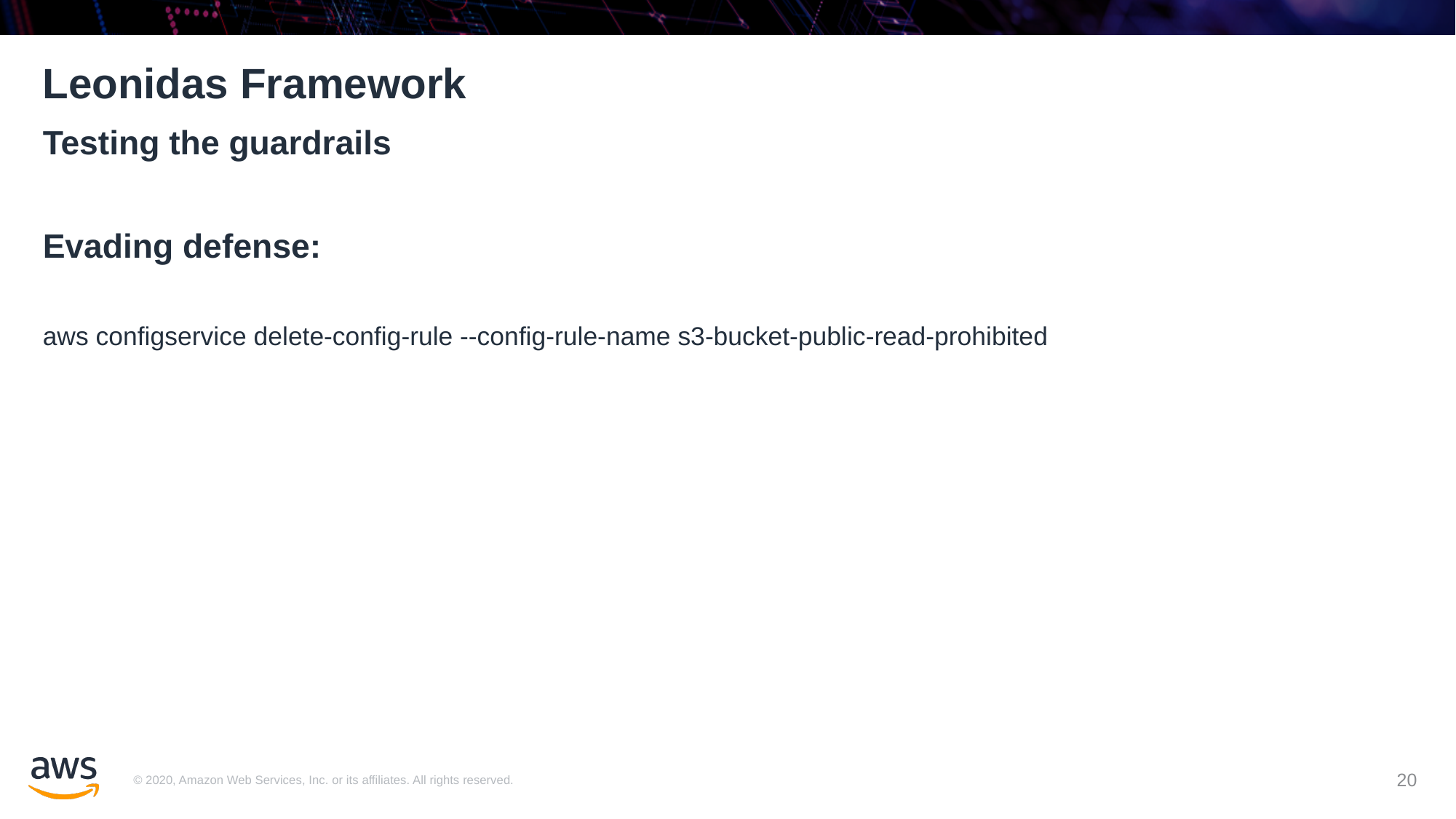

# Leonidas Framework
Testing the guardrails

Evading defense:

aws configservice delete-config-rule --config-rule-name s3-bucket-public-read-prohibited

20